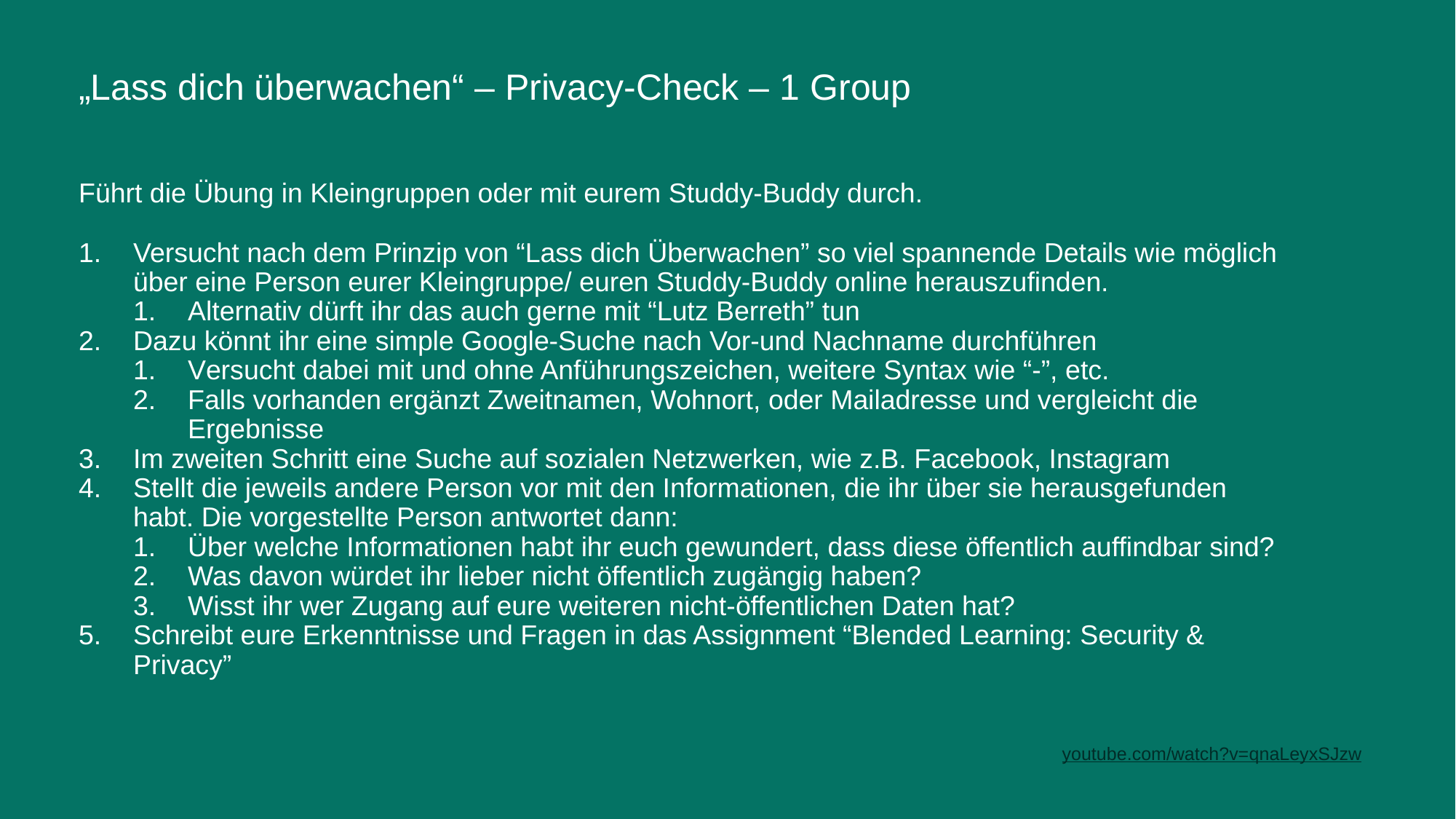

# „Lass dich überwachen“ – Privacy-Check – 1 Group
Führt die Übung in Kleingruppen oder mit eurem Studdy-Buddy durch.

Versucht nach dem Prinzip von “Lass dich Überwachen” so viel spannende Details wie möglich über eine Person eurer Kleingruppe/ euren Studdy-Buddy online herauszufinden.
Alternativ dürft ihr das auch gerne mit “Lutz Berreth” tun
Dazu könnt ihr eine simple Google-Suche nach Vor-und Nachname durchführen
Versucht dabei mit und ohne Anführungszeichen, weitere Syntax wie “-”, etc.
Falls vorhanden ergänzt Zweitnamen, Wohnort, oder Mailadresse und vergleicht die Ergebnisse
Im zweiten Schritt eine Suche auf sozialen Netzwerken, wie z.B. Facebook, Instagram
Stellt die jeweils andere Person vor mit den Informationen, die ihr über sie herausgefunden habt. Die vorgestellte Person antwortet dann:
Über welche Informationen habt ihr euch gewundert, dass diese öffentlich auffindbar sind?
Was davon würdet ihr lieber nicht öffentlich zugängig haben?
Wisst ihr wer Zugang auf eure weiteren nicht-öffentlichen Daten hat?
Schreibt eure Erkenntnisse und Fragen in das Assignment “Blended Learning: Security & Privacy”

youtube.com/watch?v=qnaLeyxSJzw